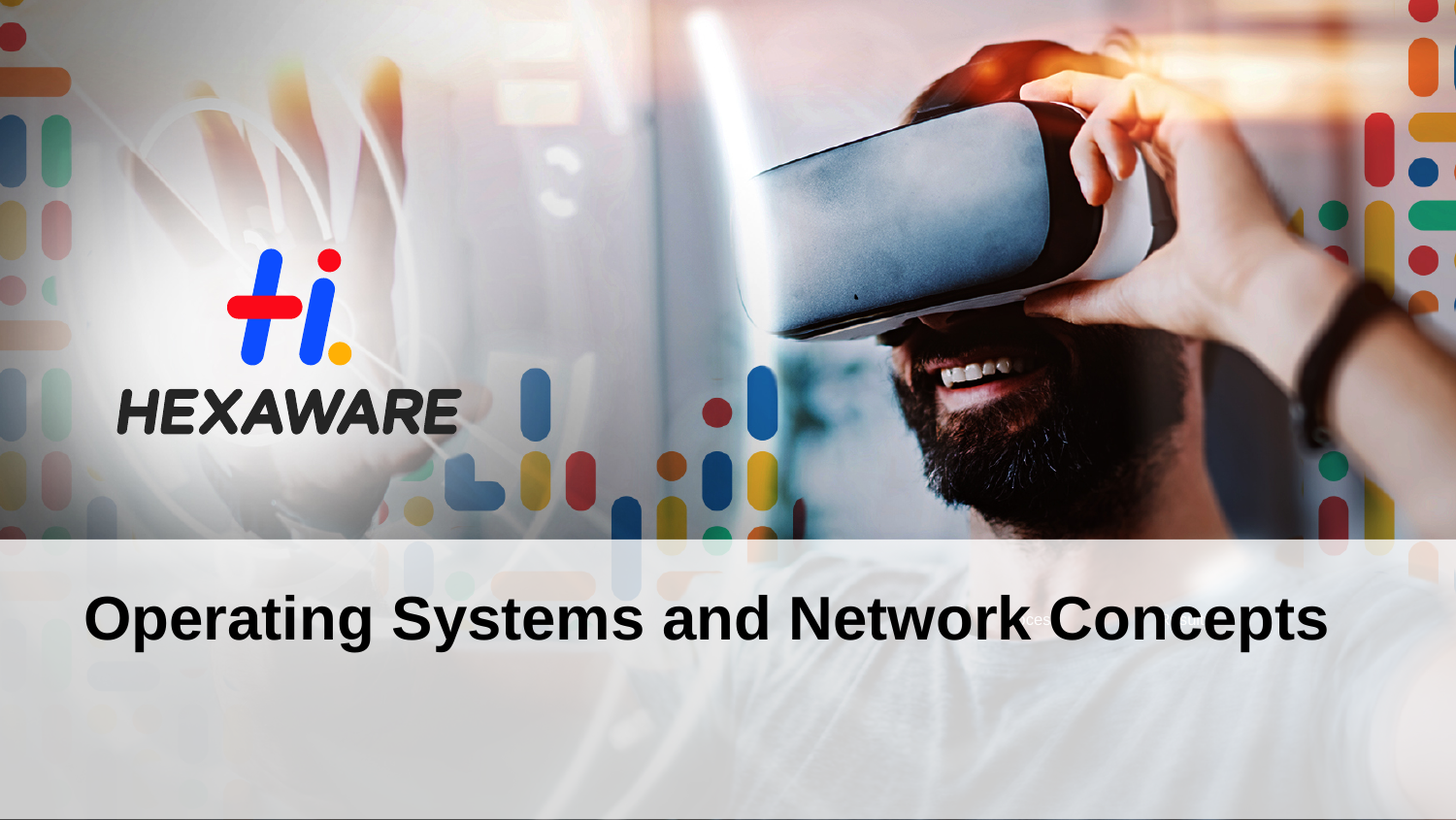

# Operating Systems and Network Concepts
Process
Results